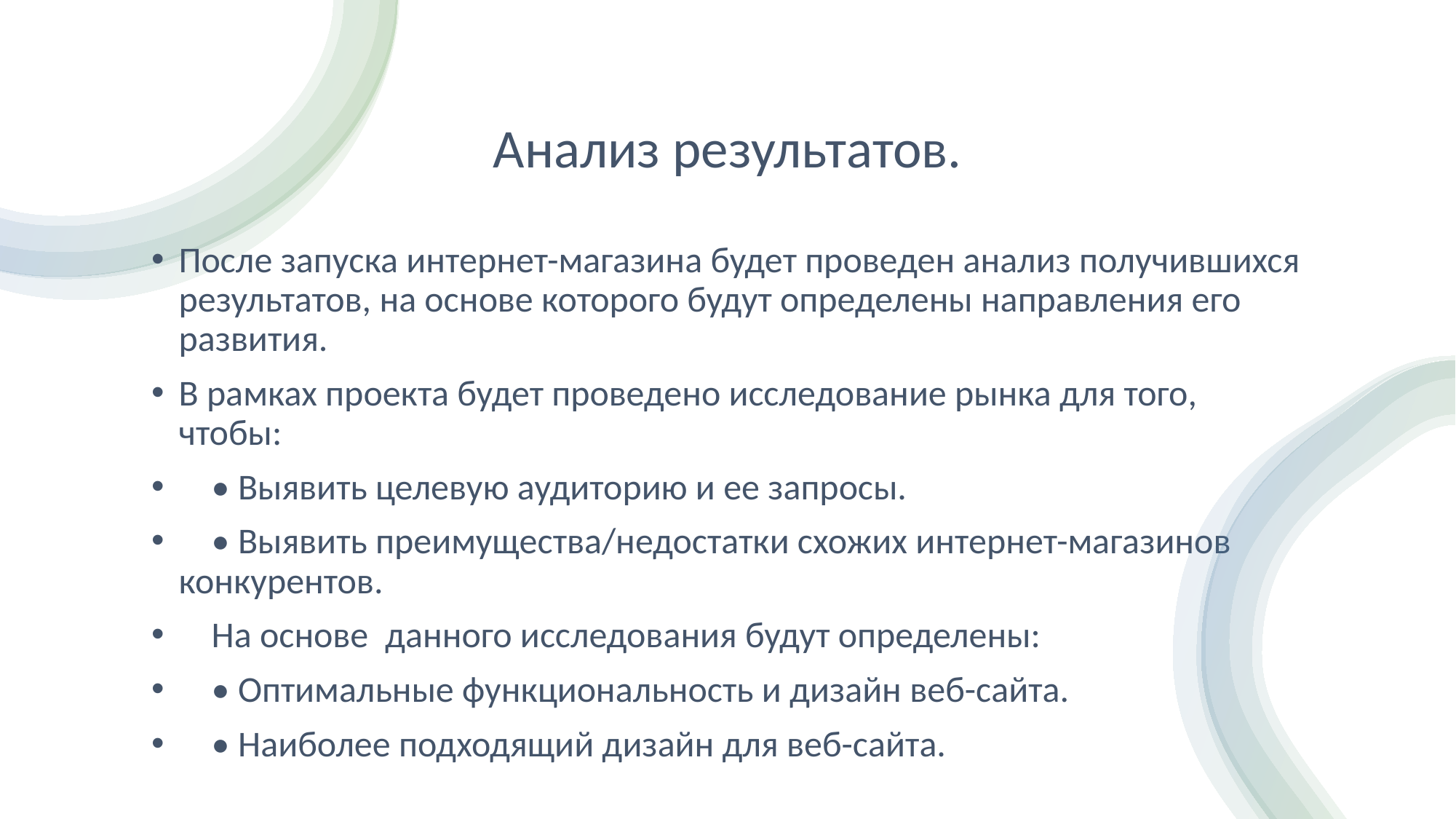

# Анализ результатов.
После запуска интернет-магазина будет проведен анализ получившихся результатов, на основе которого будут определены направления его развития.
В рамках проекта будет проведено исследование рынка для того, чтобы:
    • Выявить целевую аудиторию и ее запросы.
    • Выявить преимущества/недостатки схожих интернет-магазинов конкурентов.
    На основе  данного исследования будут определены:
    • Оптимальные функциональность и дизайн веб-сайта.
    • Наиболее подходящий дизайн для веб-сайта.